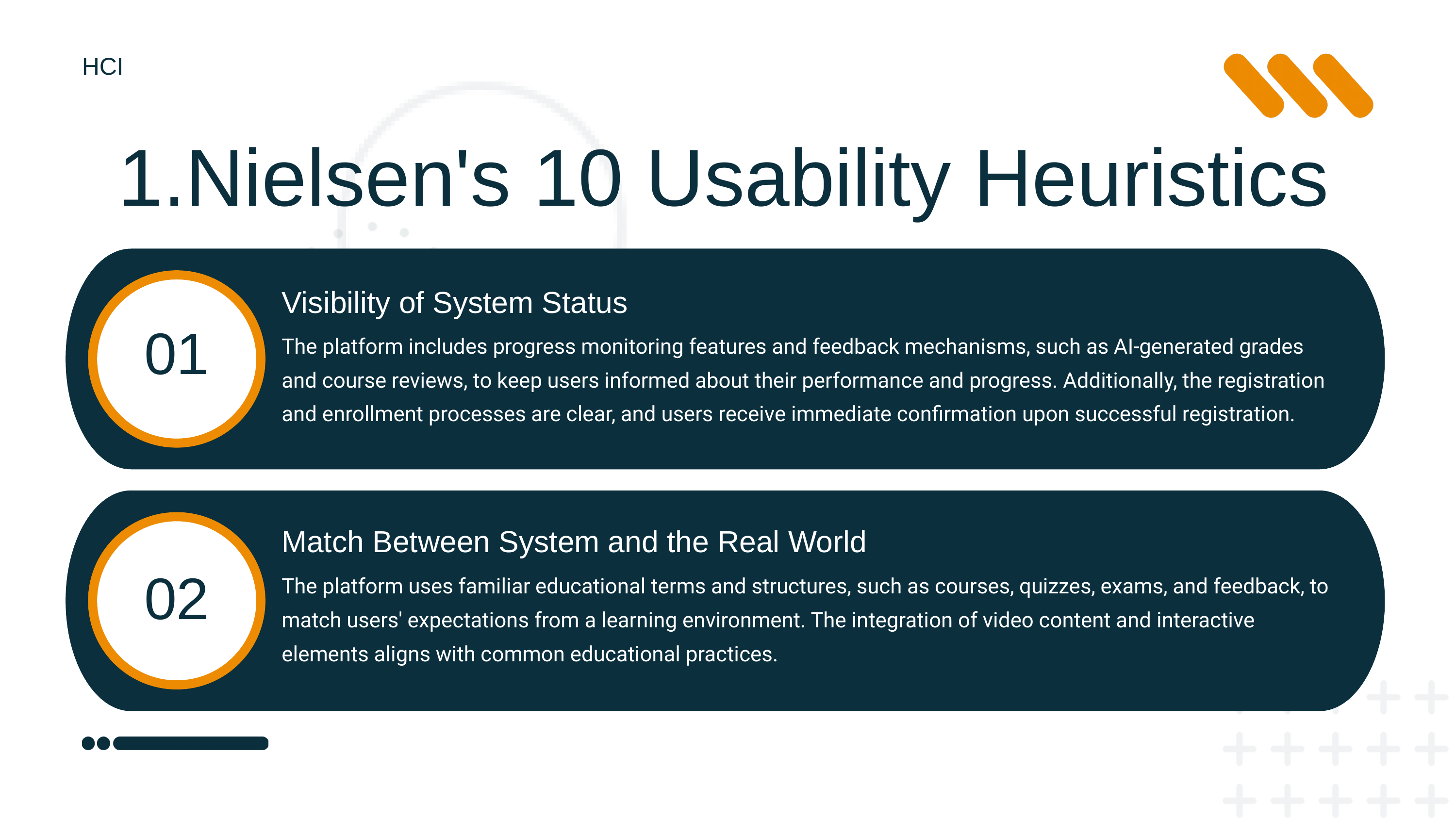

HCI

1.Nielsen's 10 Usability Heuristics

Visibility of System Status

The platform includes progress monitoring features and feedback mechanisms, such as AI-generated grades and course reviews, to keep users informed about their performance and progress. Additionally, the registration and enrollment processes are clear, and users receive immediate confirmation upon successful registration.
01

Match Between System and the Real World

The platform uses familiar educational terms and structures, such as courses, quizzes, exams, and feedback, to match users' expectations from a learning environment. The integration of video content and interactive elements aligns with common educational practices.
02